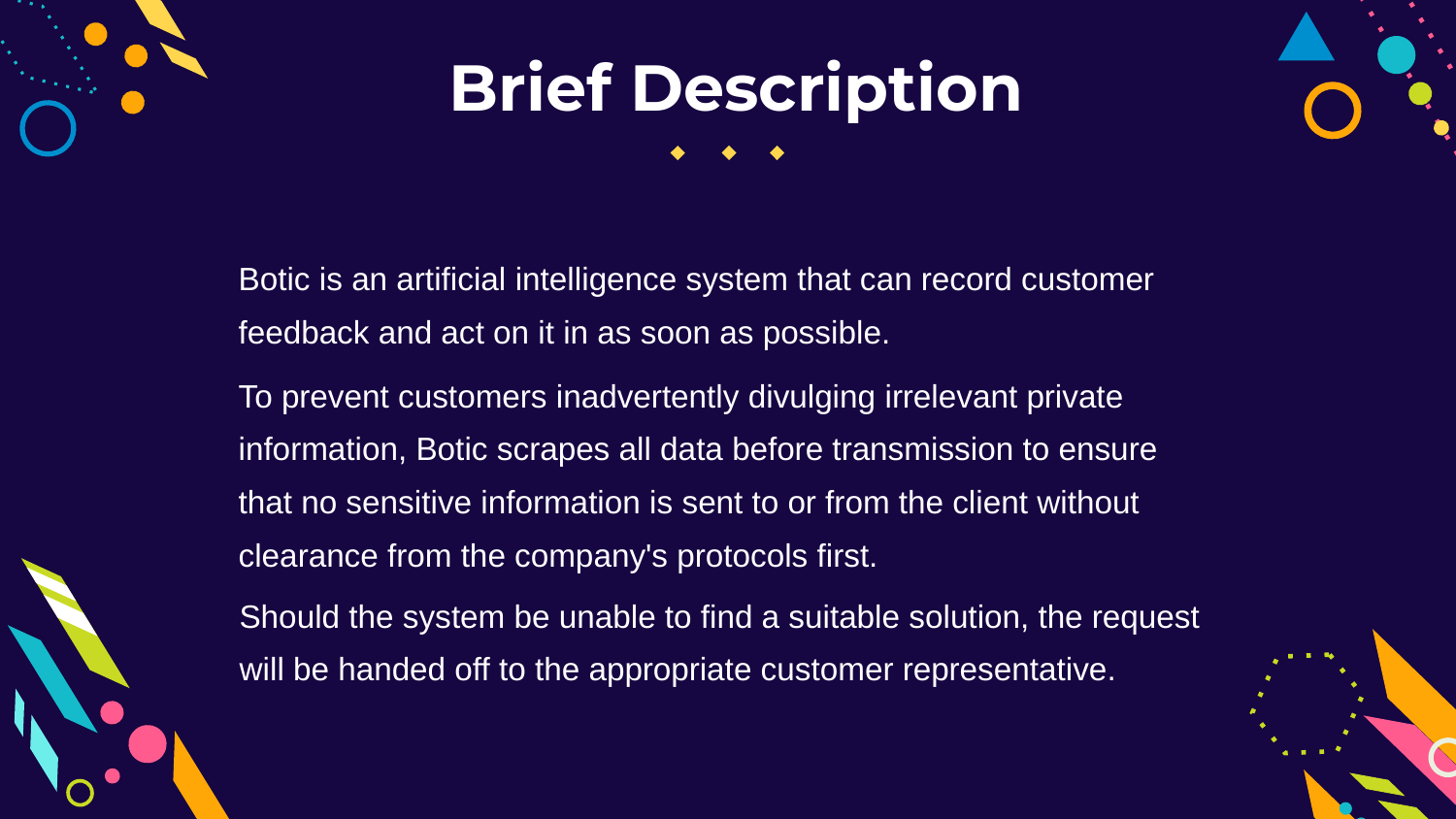

Brief Description

Botic is an artificial intelligence system that can record customer feedback and act on it in as soon as possible.
To prevent customers inadvertently divulging irrelevant private information, Botic scrapes all data before transmission to ensure that no sensitive information is sent to or from the client without clearance from the company's protocols first.
Should the system be unable to find a suitable solution, the request will be handed off to the appropriate customer representative.